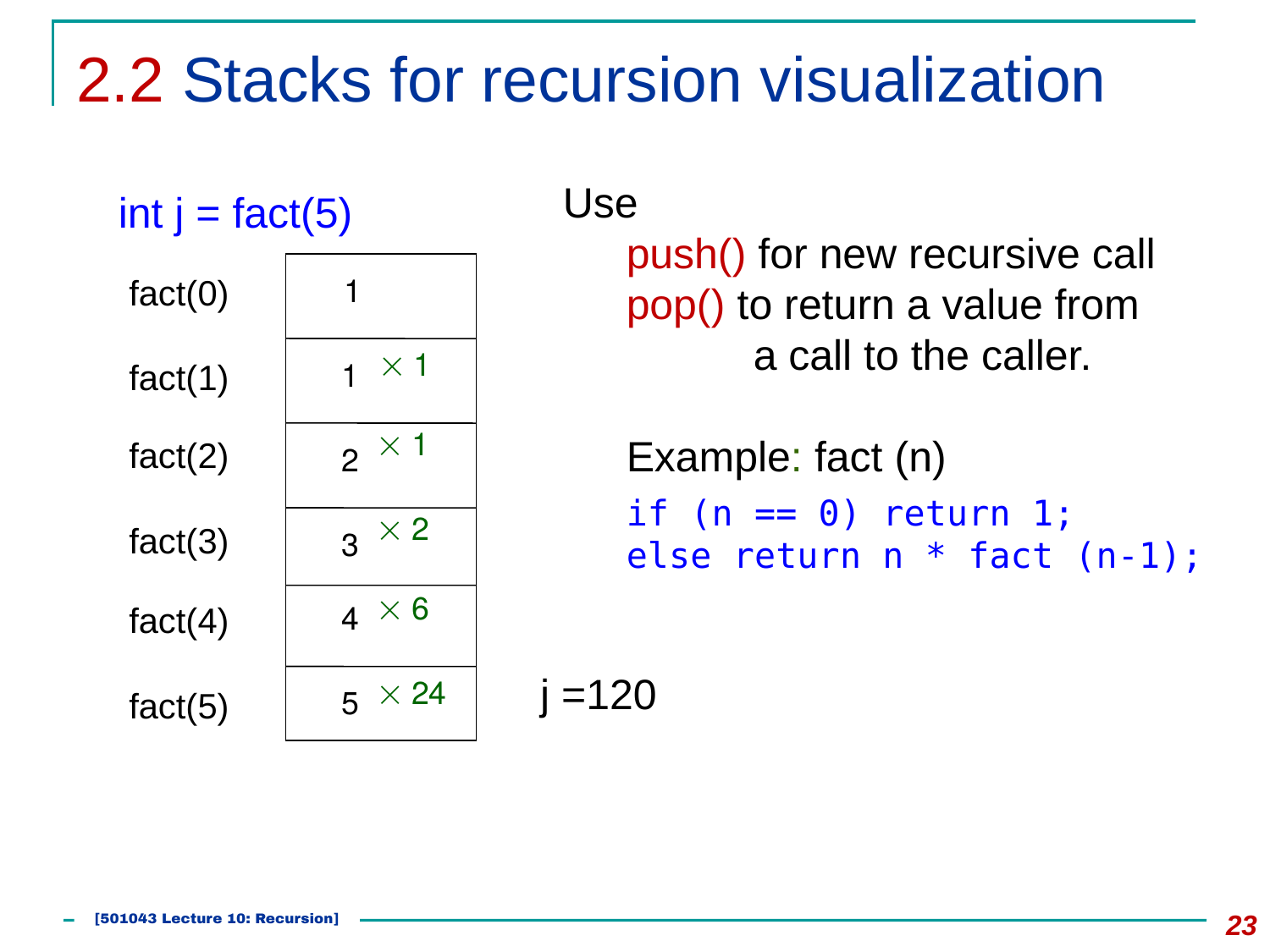

# 2.2 Stacks for recursion visualization
Use
push() for new recursive call
pop() to return a value from 	a call to the caller.

Example: fact (n)
if (n == 0) return 1;
else return n * fact (n-1);

int j = fact(5)

fact(0)
1
× 1
fact(1)
1
× 1
fact(2)
2
× 2
fact(3)
3
× 6
fact(4)
4
j =120
× 24
fact(5)
5
23
[501043 Lecture 10: Recursion]